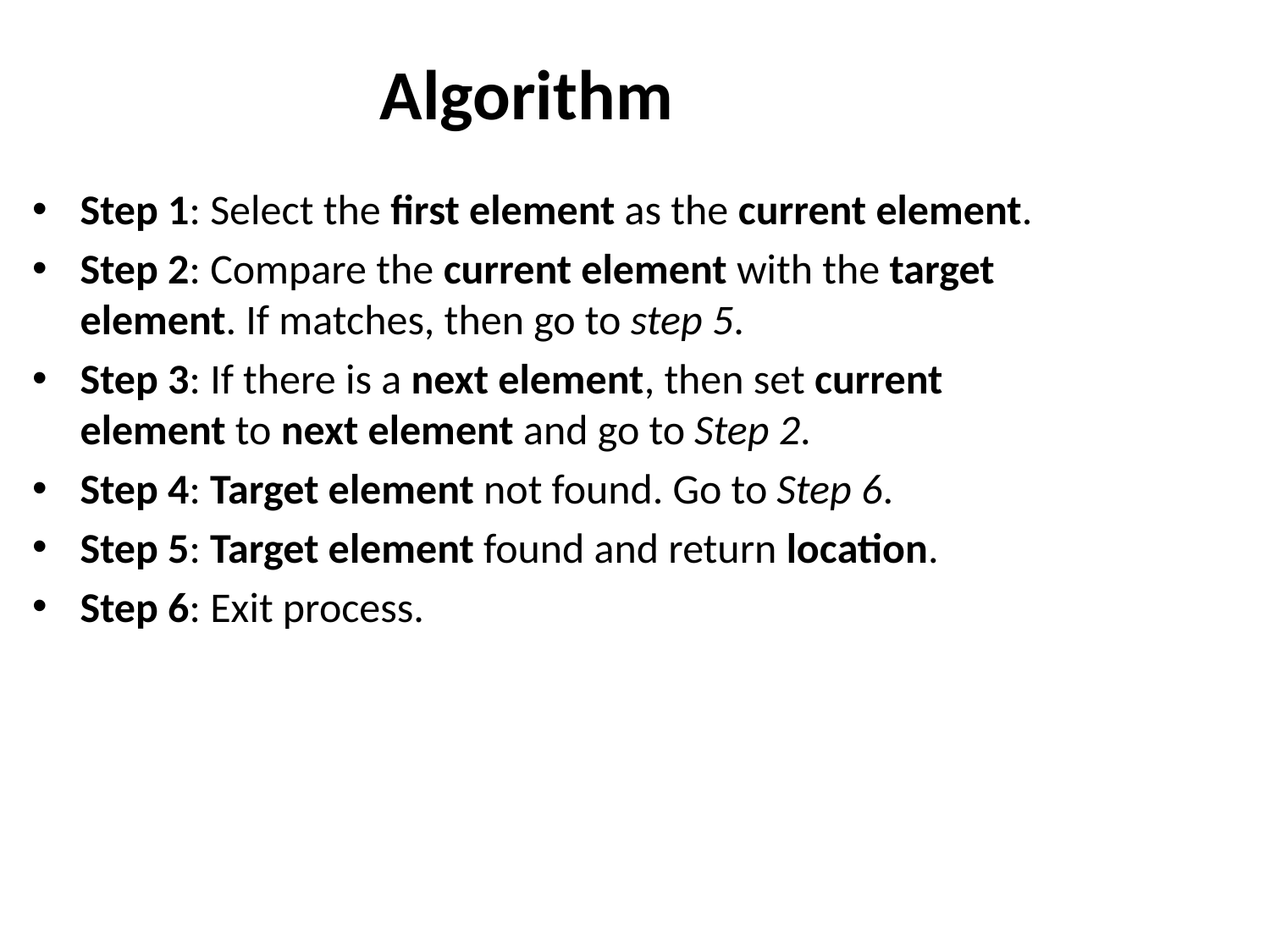

# Algorithm
Step 1: Select the first element as the current element.
Step 2: Compare the current element with the target element. If matches, then go to step 5.
Step 3: If there is a next element, then set current element to next element and go to Step 2.
Step 4: Target element not found. Go to Step 6.
Step 5: Target element found and return location.
Step 6: Exit process.